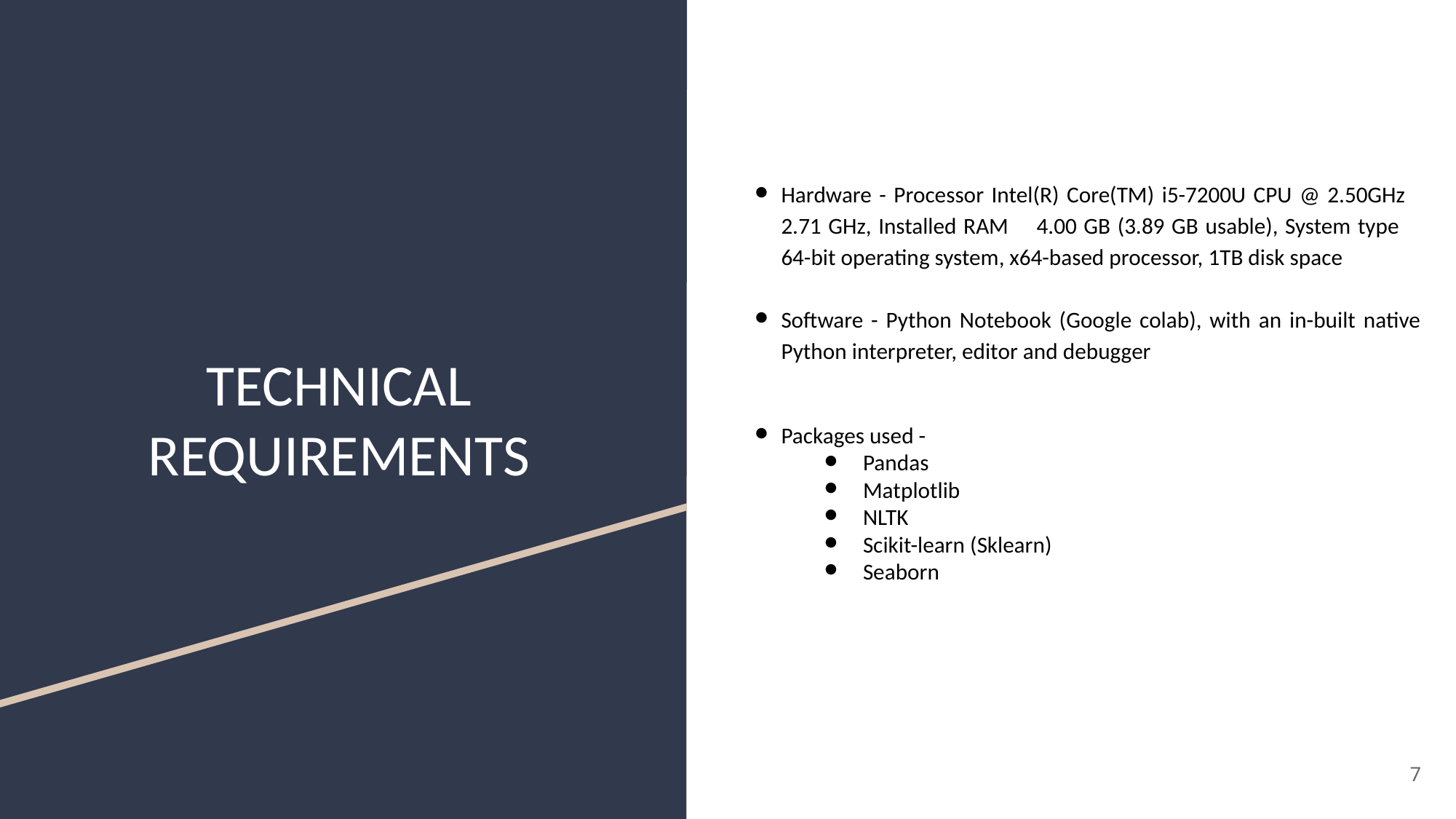

Hardware - Processor Intel(R) Core(TM) i5-7200U CPU @ 2.50GHz   2.71 GHz, Installed RAM    4.00 GB (3.89 GB usable), System type    64-bit operating system, x64-based processor, 1TB disk space

Software - Python Notebook (Google colab), with an in-built native Python interpreter, editor and debugger

Packages used -
Pandas
Matplotlib
NLTK
Scikit-learn (Sklearn)
Seaborn

# TECHNICAL REQUIREMENTS
7